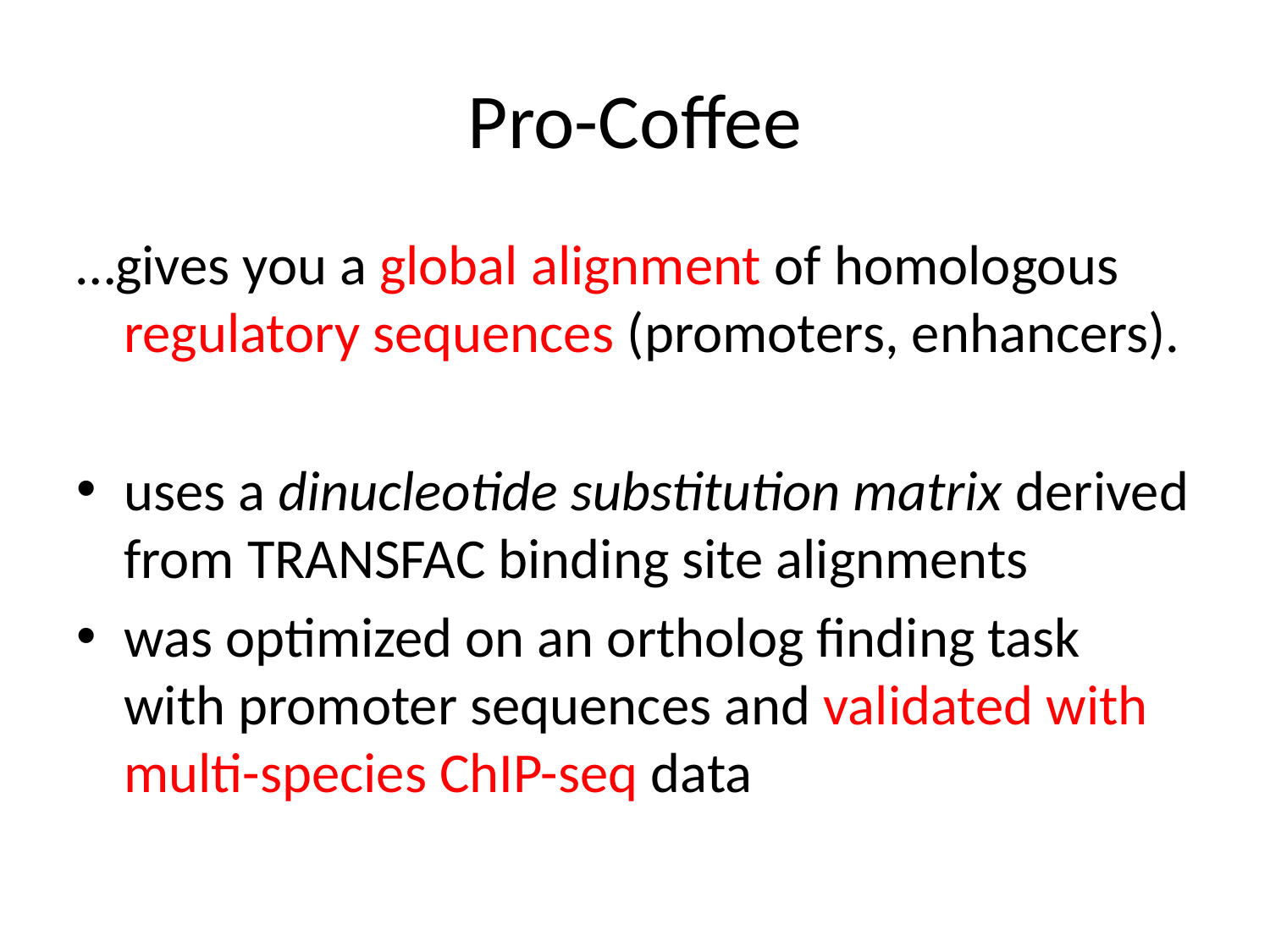

# Pro-Coffee
…gives you a global alignment of homologous regulatory sequences (promoters, enhancers).

uses a dinucleotide substitution matrix derived from TRANSFAC binding site alignments
was optimized on an ortholog finding task with promoter sequences and validated with multi-species ChIP-seq data